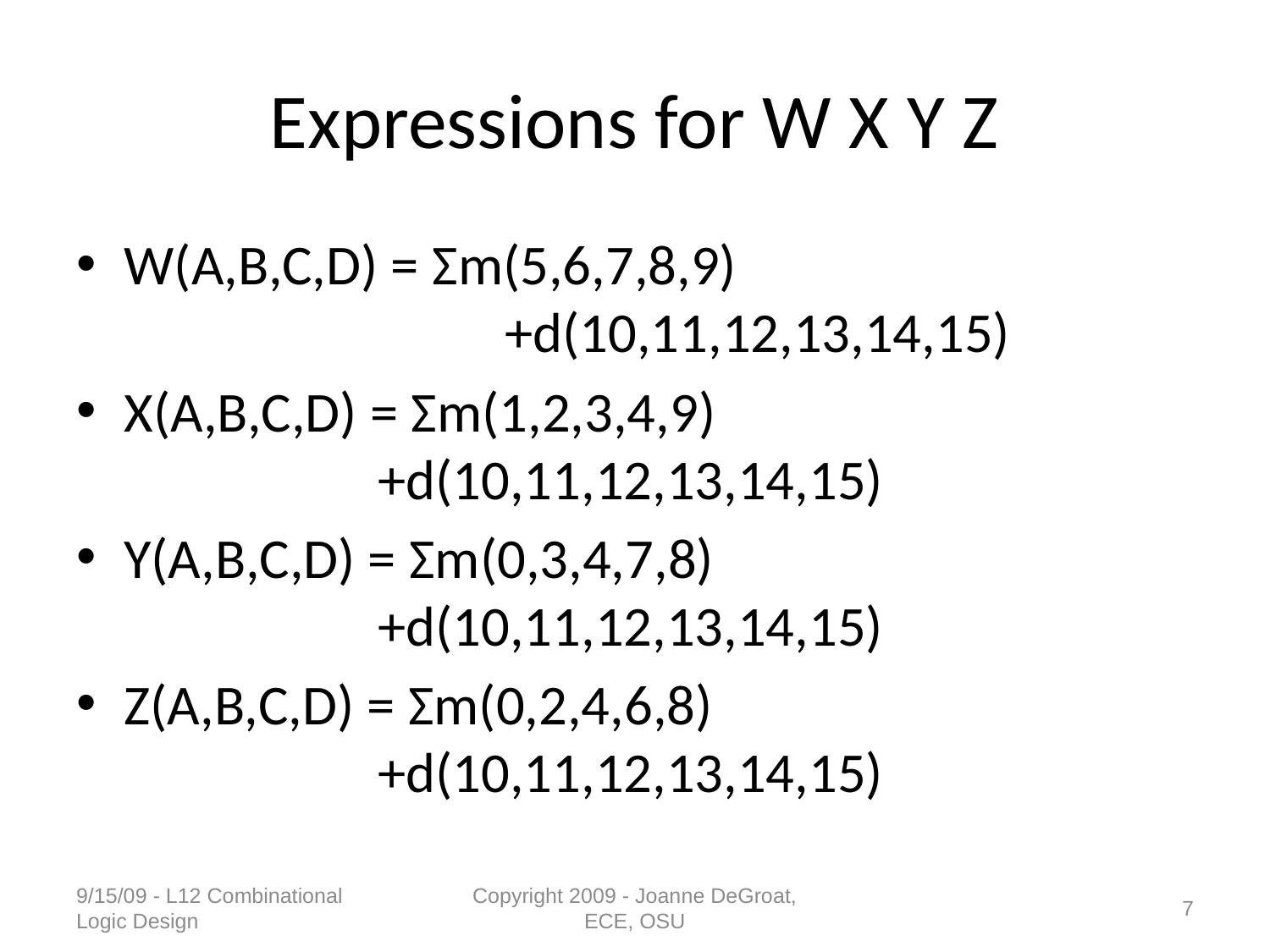

# Expressions for W X Y Z
W(A,B,C,D) = Σm(5,6,7,8,9)             					+d(10,11,12,13,14,15)
X(A,B,C,D) = Σm(1,2,3,4,9)             					+d(10,11,12,13,14,15)
Y(A,B,C,D) = Σm(0,3,4,7,8)             					+d(10,11,12,13,14,15)
Z(A,B,C,D) = Σm(0,2,4,6,8)             					+d(10,11,12,13,14,15)

9/15/09 - L12 Combinational Logic Design
Copyright 2009 - Joanne DeGroat, ECE, OSU
7